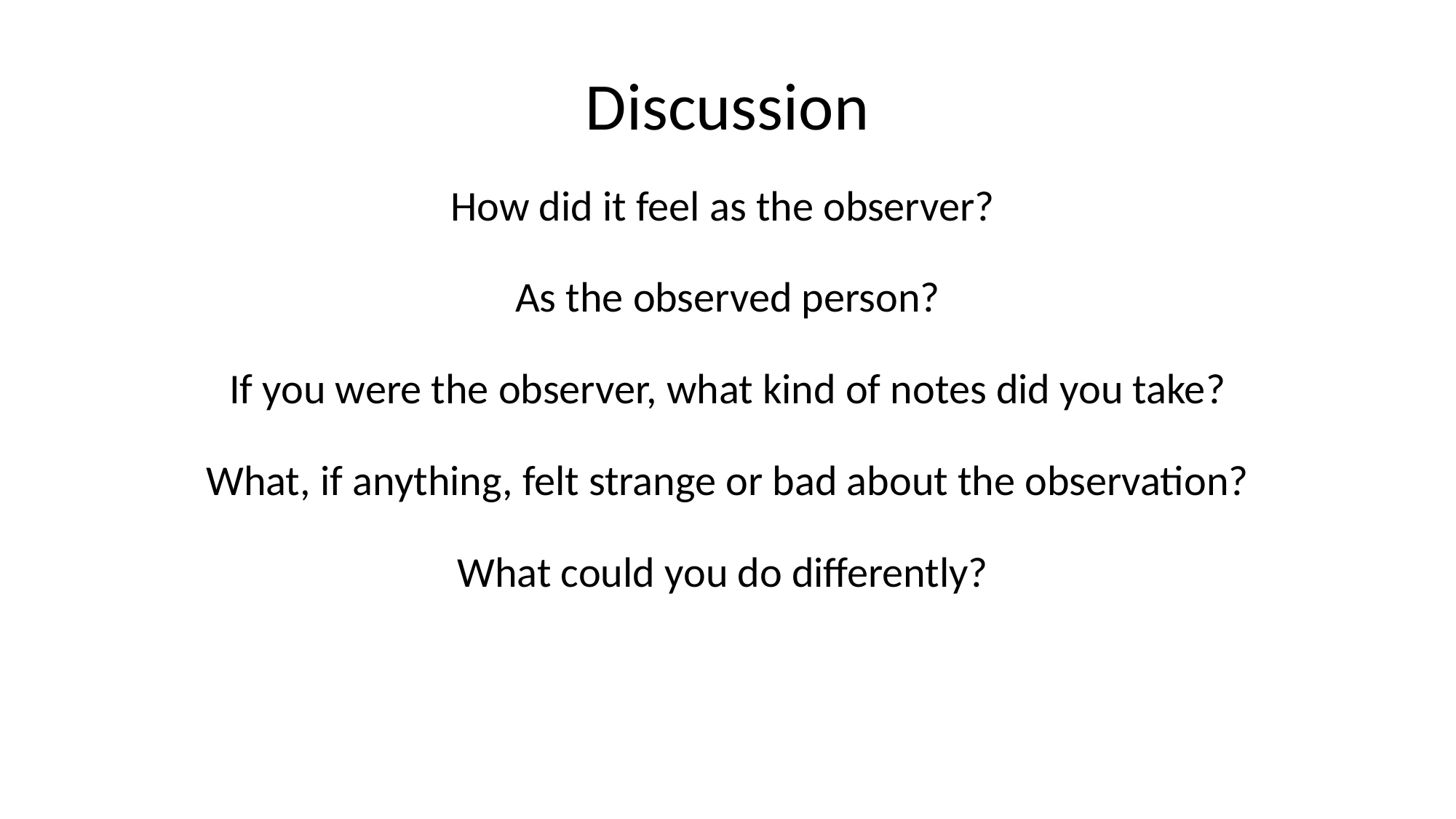

Discussion

How did it feel as the observer?

As the observed person?

If you were the observer, what kind of notes did you take?

What, if anything, felt strange or bad about the observation?

What could you do differently?